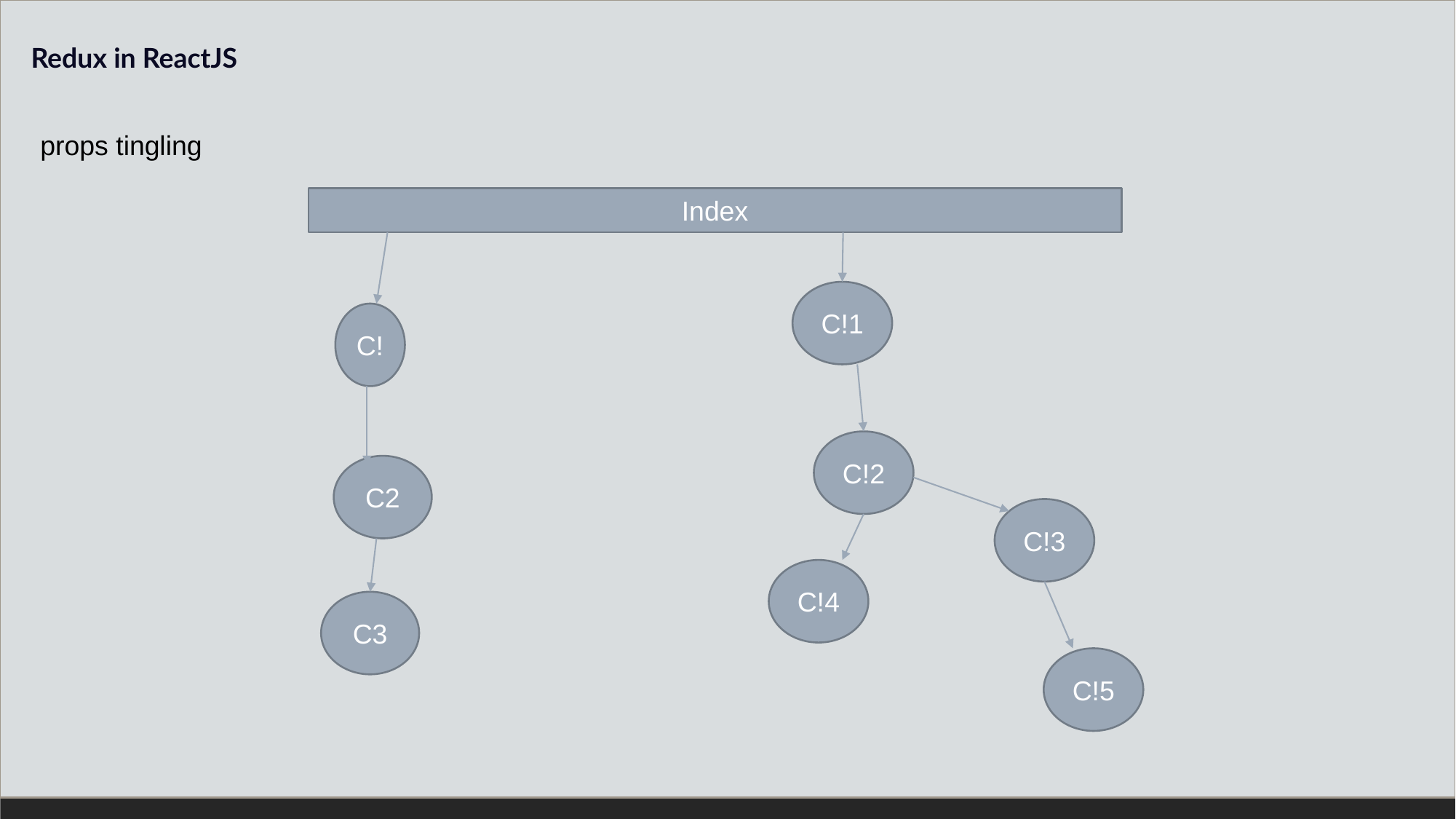

Redux in ReactJS
#
props tingling

Index
C!1
C!
C!2
C2
C!3
C!4
C3
C!5